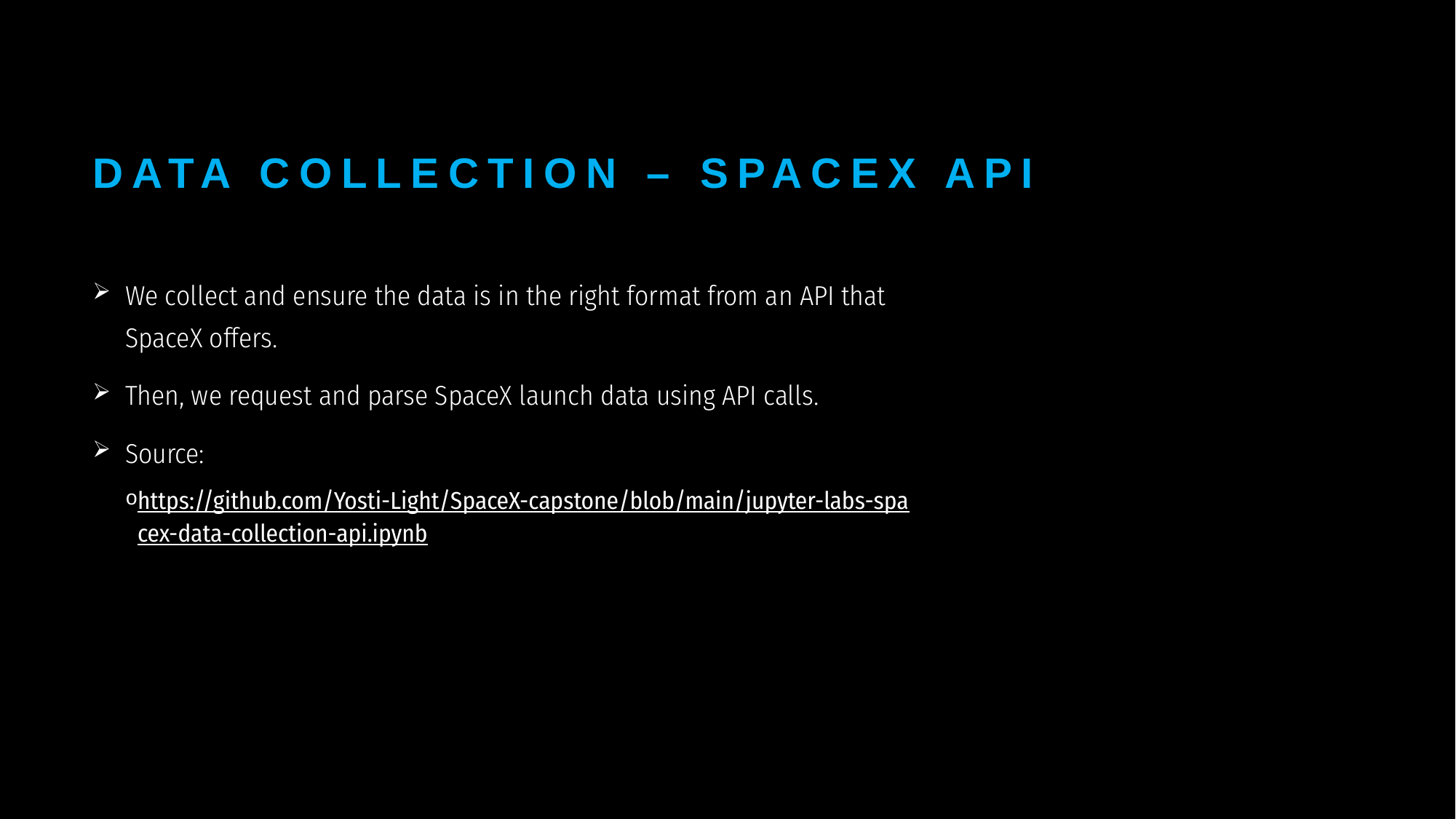

# Data Collection – SpaceX API
We collect and ensure the data is in the right format from an API that SpaceX offers.
Then, we request and parse SpaceX launch data using API calls.
Source:
https://github.com/Yosti-Light/SpaceX-capstone/blob/main/jupyter-labs-spacex-data-collection-api.ipynb